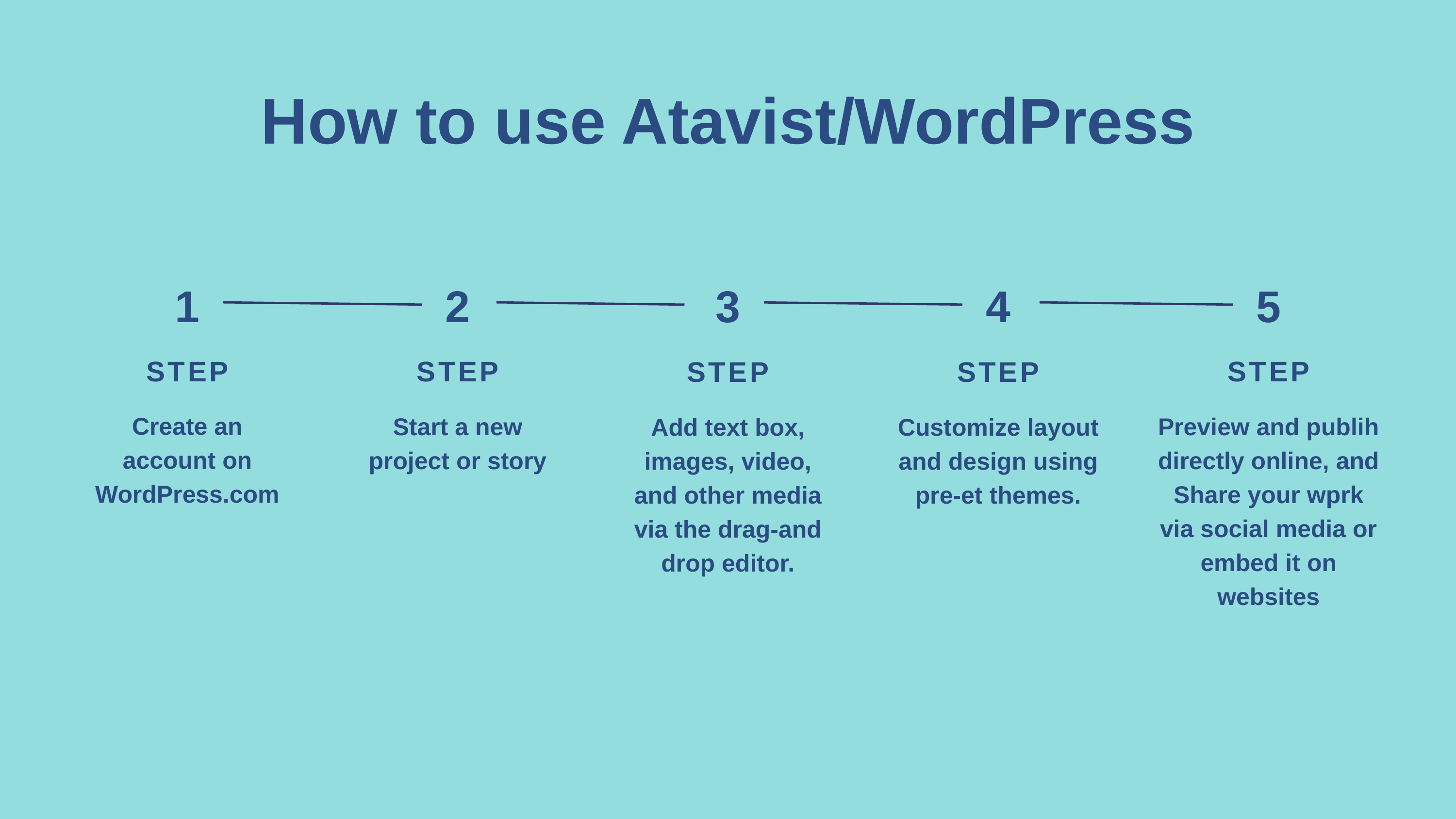

How to use Atavist/WordPress

1

2

3

4

5

STEP
Create an account on WordPress.com
STEP
Start a new project or story
STEP
Preview and publih directly online, and
Share your wprk via social media or embed it on websites
STEP
Add text box, images, video, and other media via the drag-and drop editor.
STEP
Customize layout and design using pre-et themes.